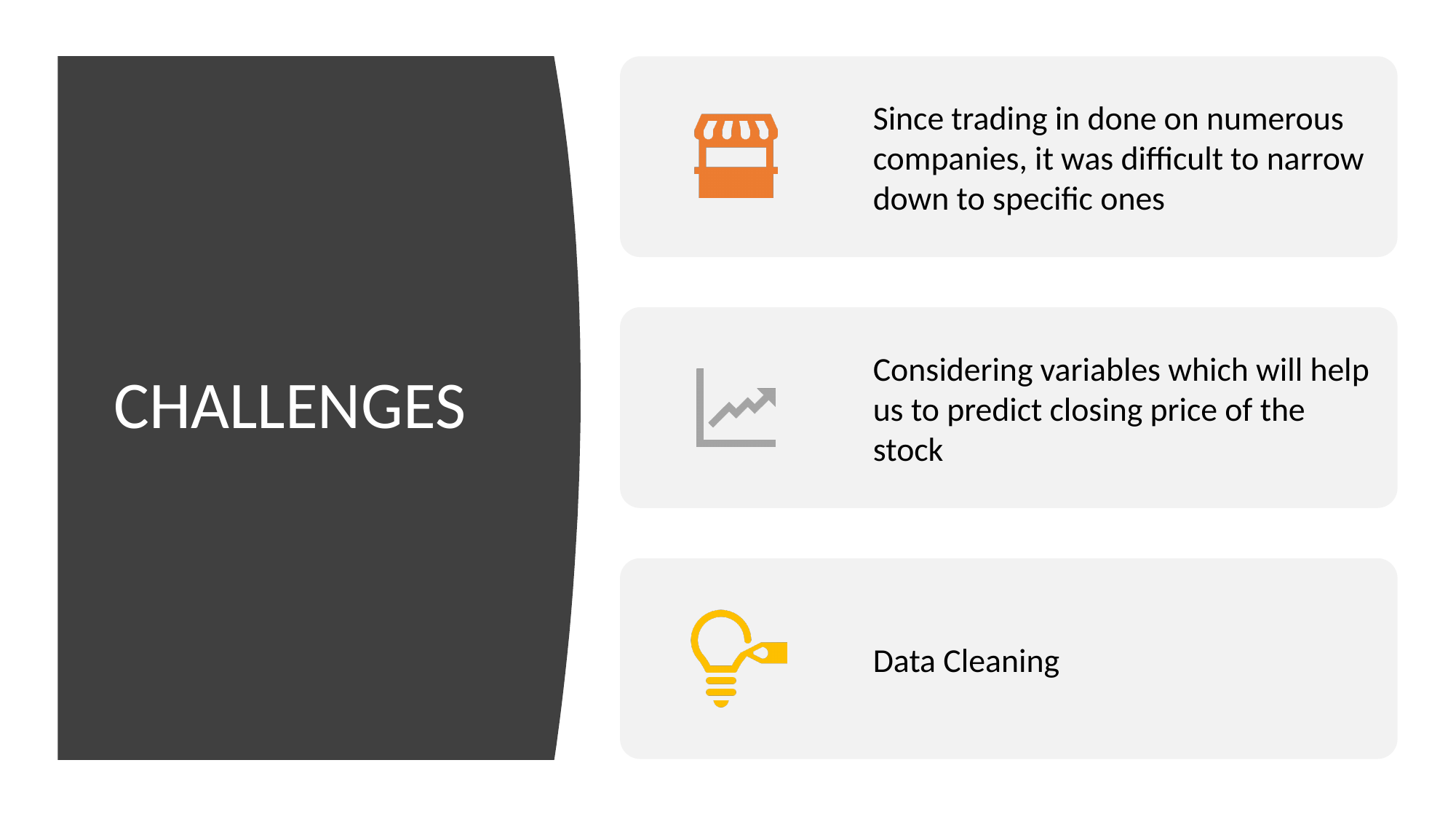

Since trading in done on numerous companies, it was difficult to narrow down to specific ones
Considering variables which will help us to predict closing price of the stock
Data Cleaning

# CHALLENGES